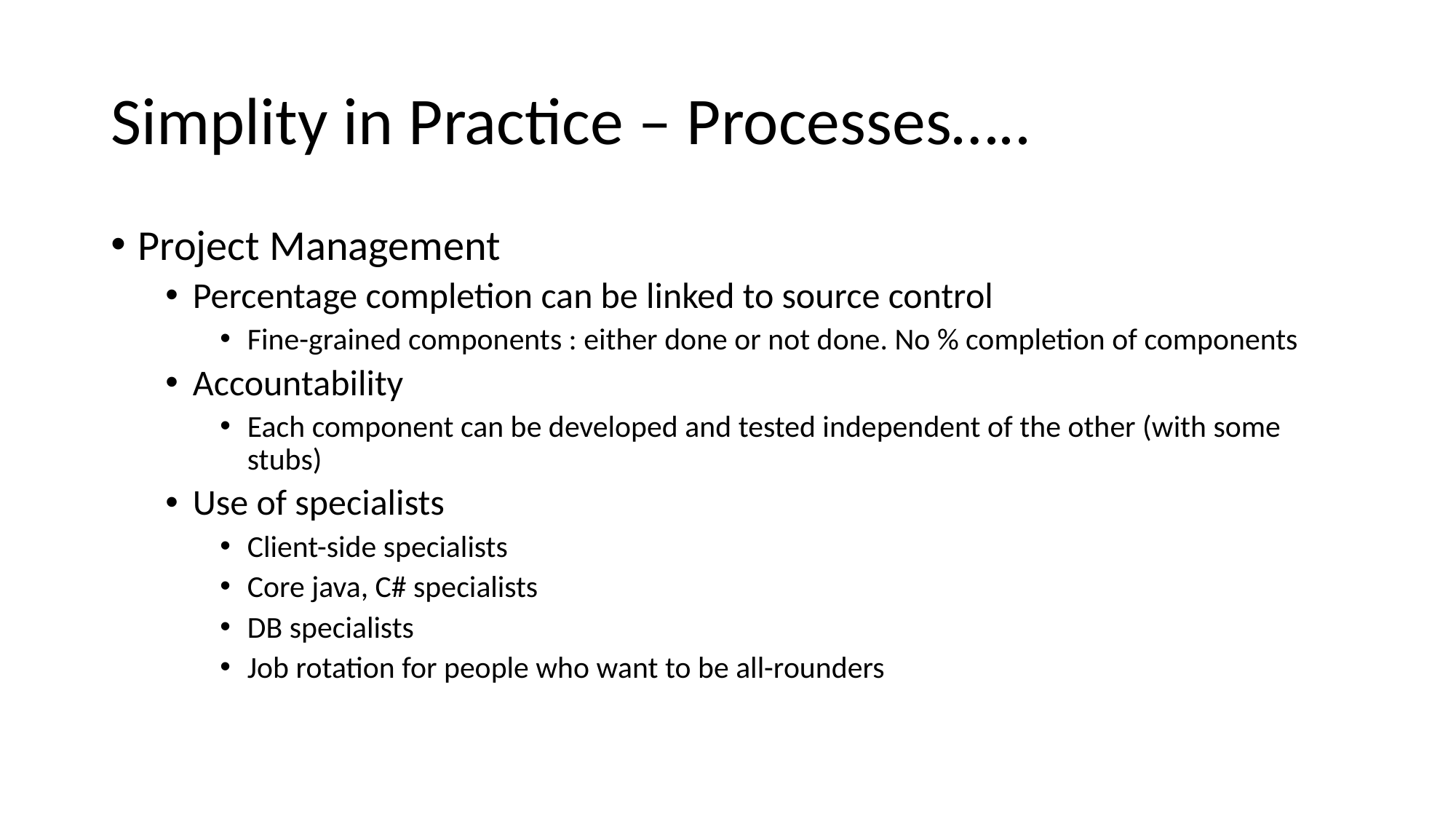

# Simplity in Practice – Processes…..
Project Management
Percentage completion can be linked to source control
Fine-grained components : either done or not done. No % completion of components
Accountability
Each component can be developed and tested independent of the other (with some stubs)
Use of specialists
Client-side specialists
Core java, C# specialists
DB specialists
Job rotation for people who want to be all-rounders